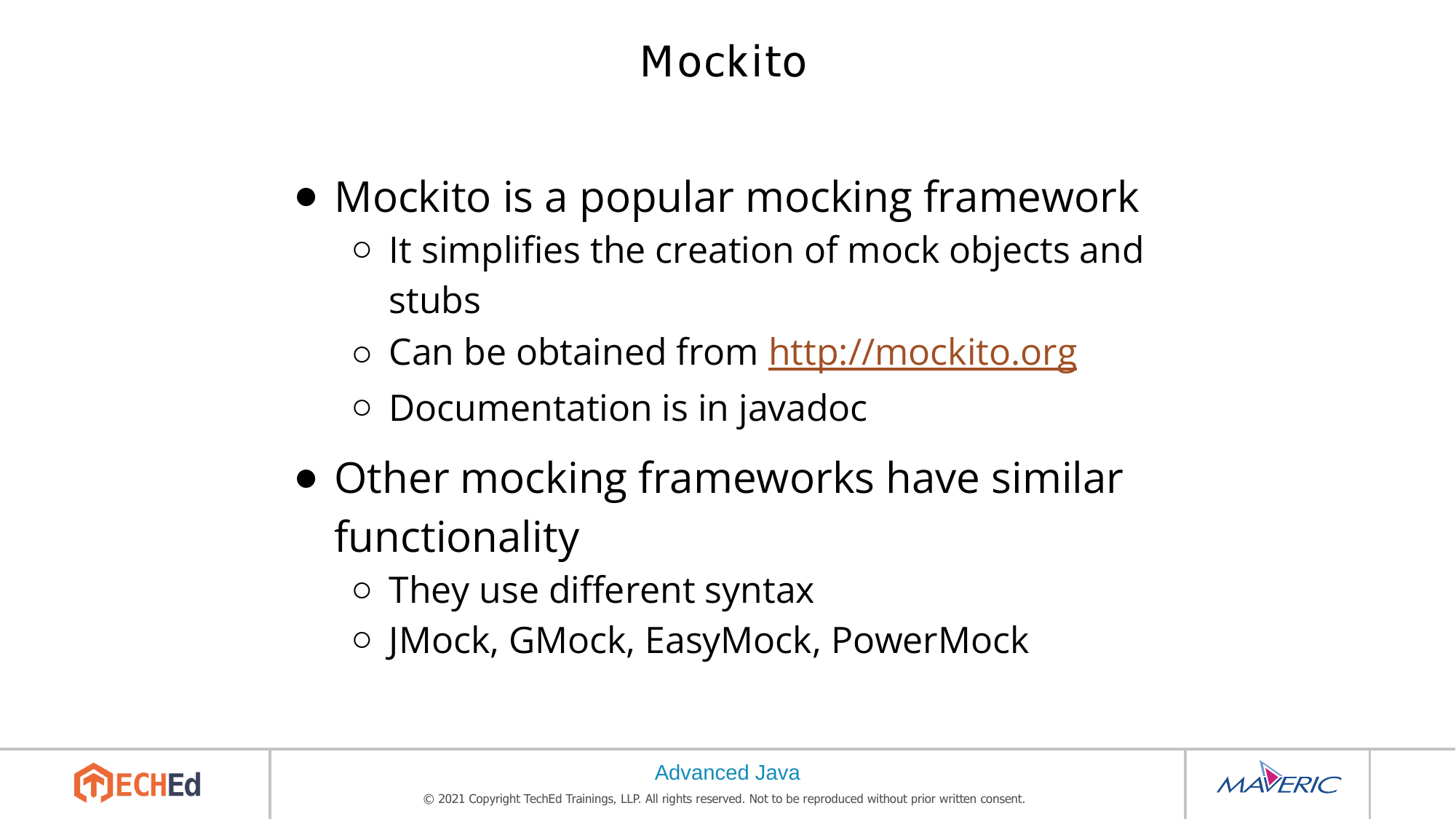

# Mockito
Mockito is a popular mocking framework
It simplifies the creation of mock objects and stubs
Can be obtained from http://mockito.org
Documentation is in javadoc
Other mocking frameworks have similar functionality
They use different syntax
JMock, GMock, EasyMock, PowerMock